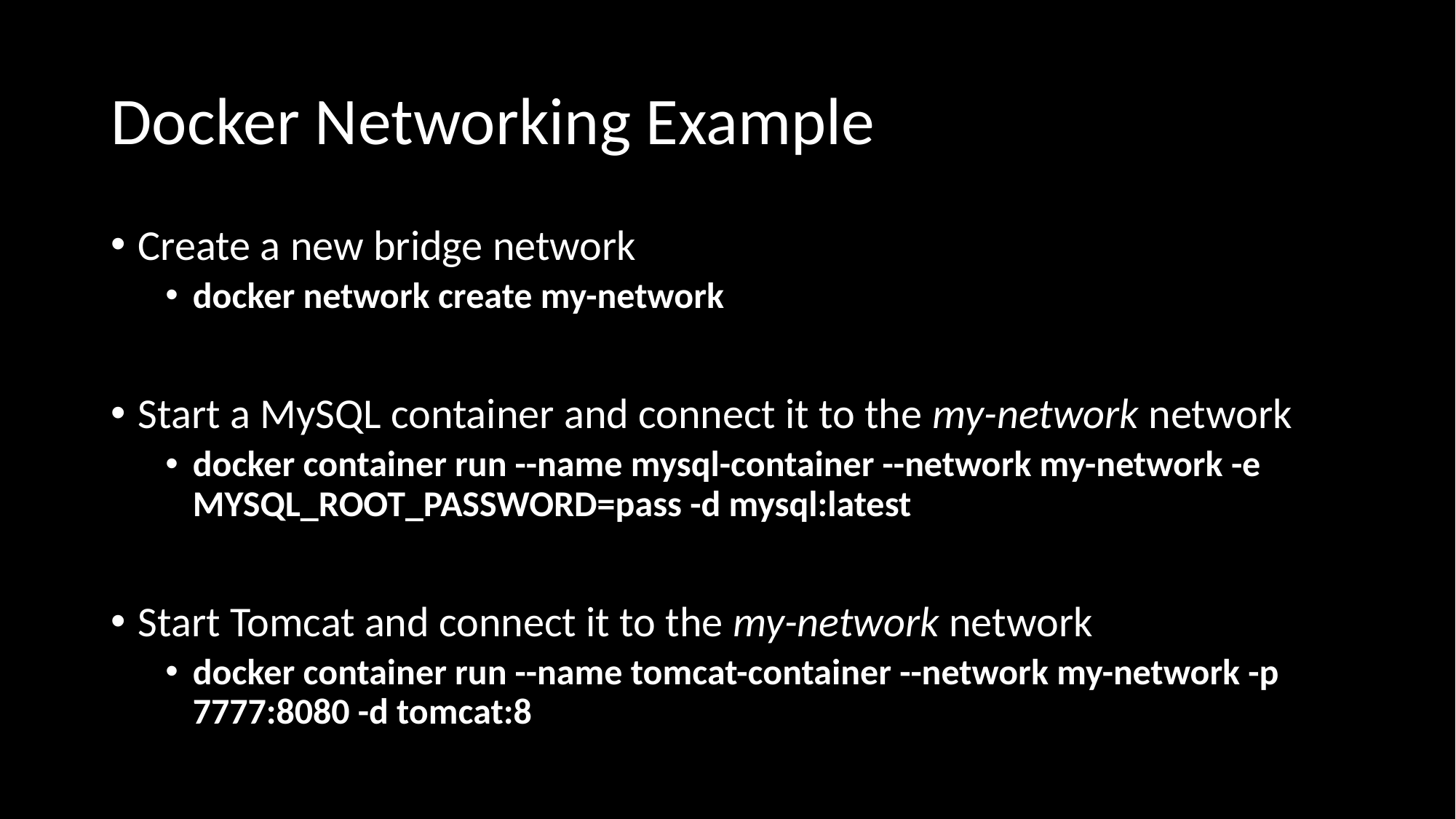

# Docker Networking Example
Create a new bridge network
docker network create my-network

Start a MySQL container and connect it to the my-network network
docker container run --name mysql-container --network my-network -e MYSQL_ROOT_PASSWORD=pass -d mysql:latest

Start Tomcat and connect it to the my-network network
docker container run --name tomcat-container --network my-network -p 7777:8080 -d tomcat:8